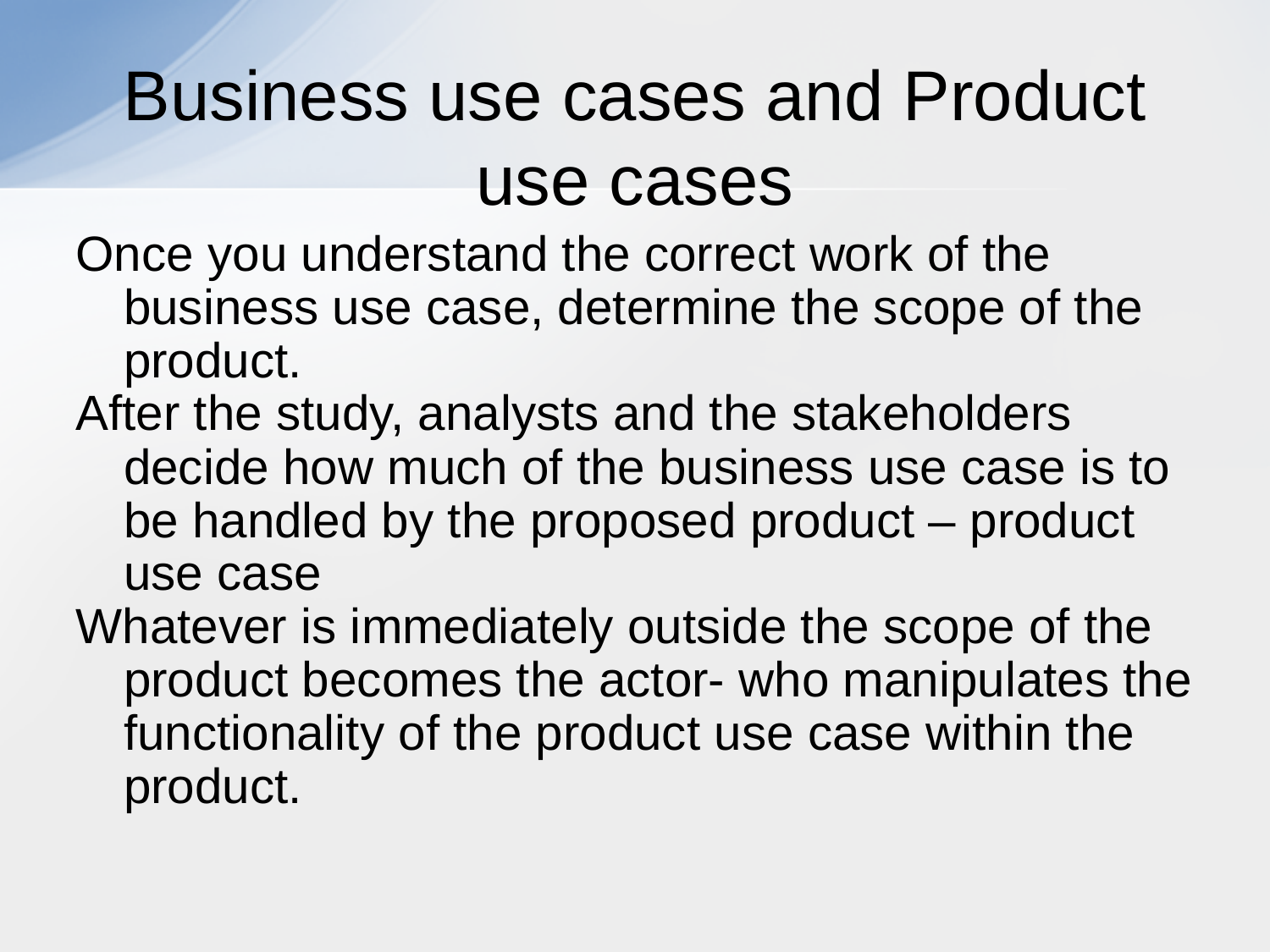

# Business use cases and Product use cases
Once you understand the correct work of the business use case, determine the scope of the product.
After the study, analysts and the stakeholders decide how much of the business use case is to be handled by the proposed product – product use case
Whatever is immediately outside the scope of the product becomes the actor- who manipulates the functionality of the product use case within the product.